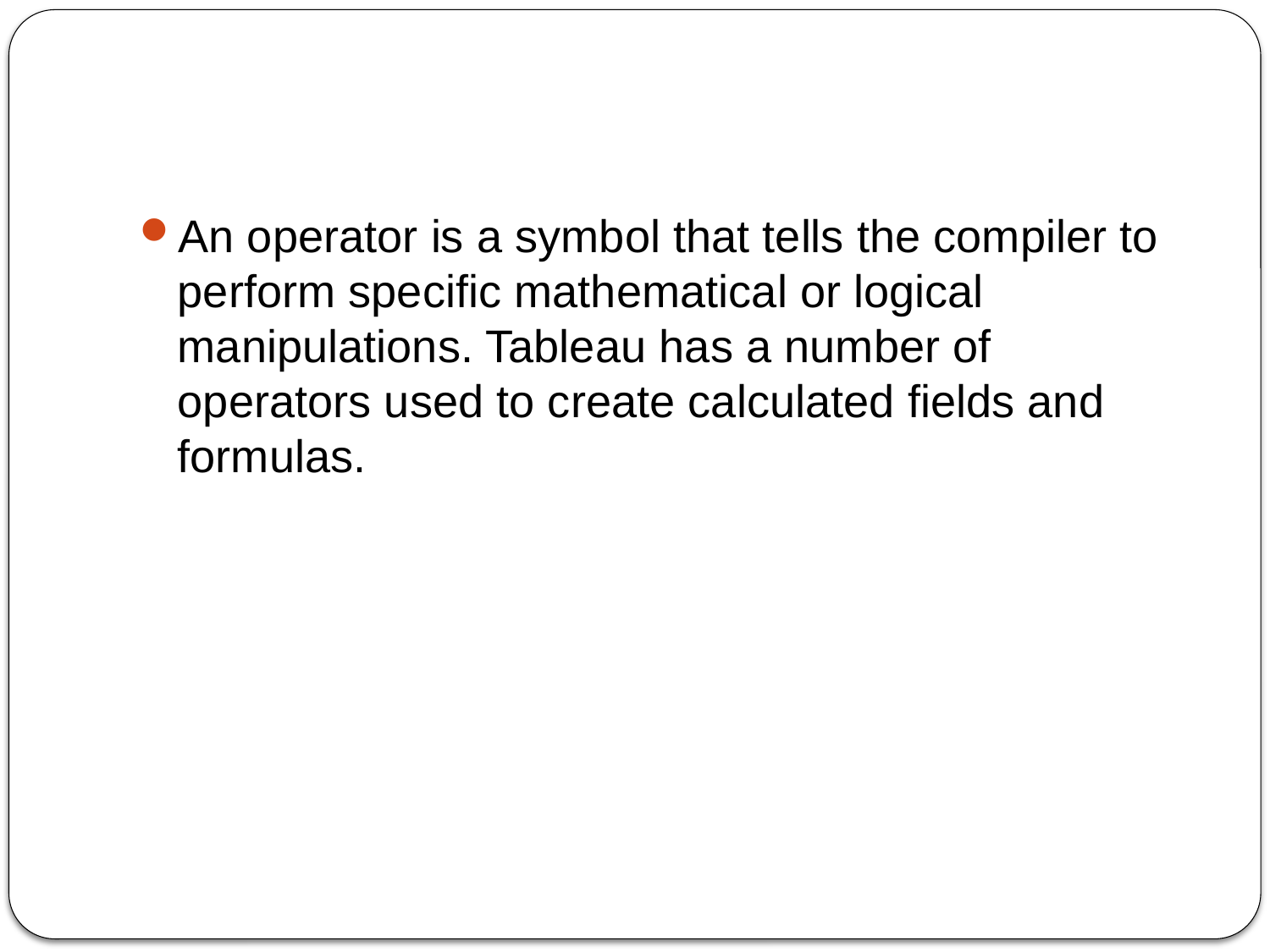

#
An operator is a symbol that tells the compiler to perform specific mathematical or logical manipulations. Tableau has a number of operators used to create calculated fields and formulas.